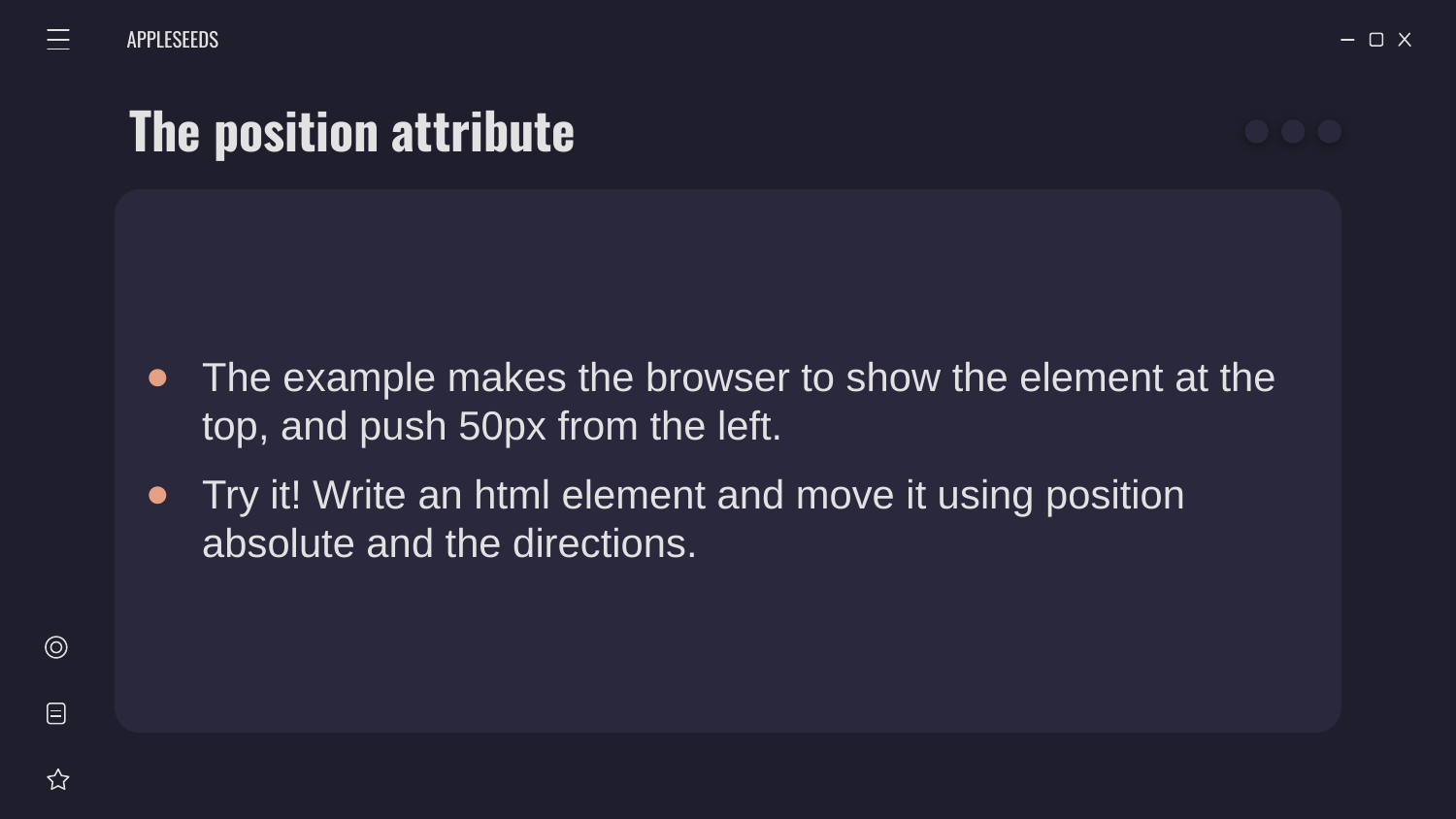

APPLESEEDS

# The position attribute

The example makes the browser to show the element at the top, and push 50px from the left.
Try it! Write an html element and move it using position absolute and the directions.